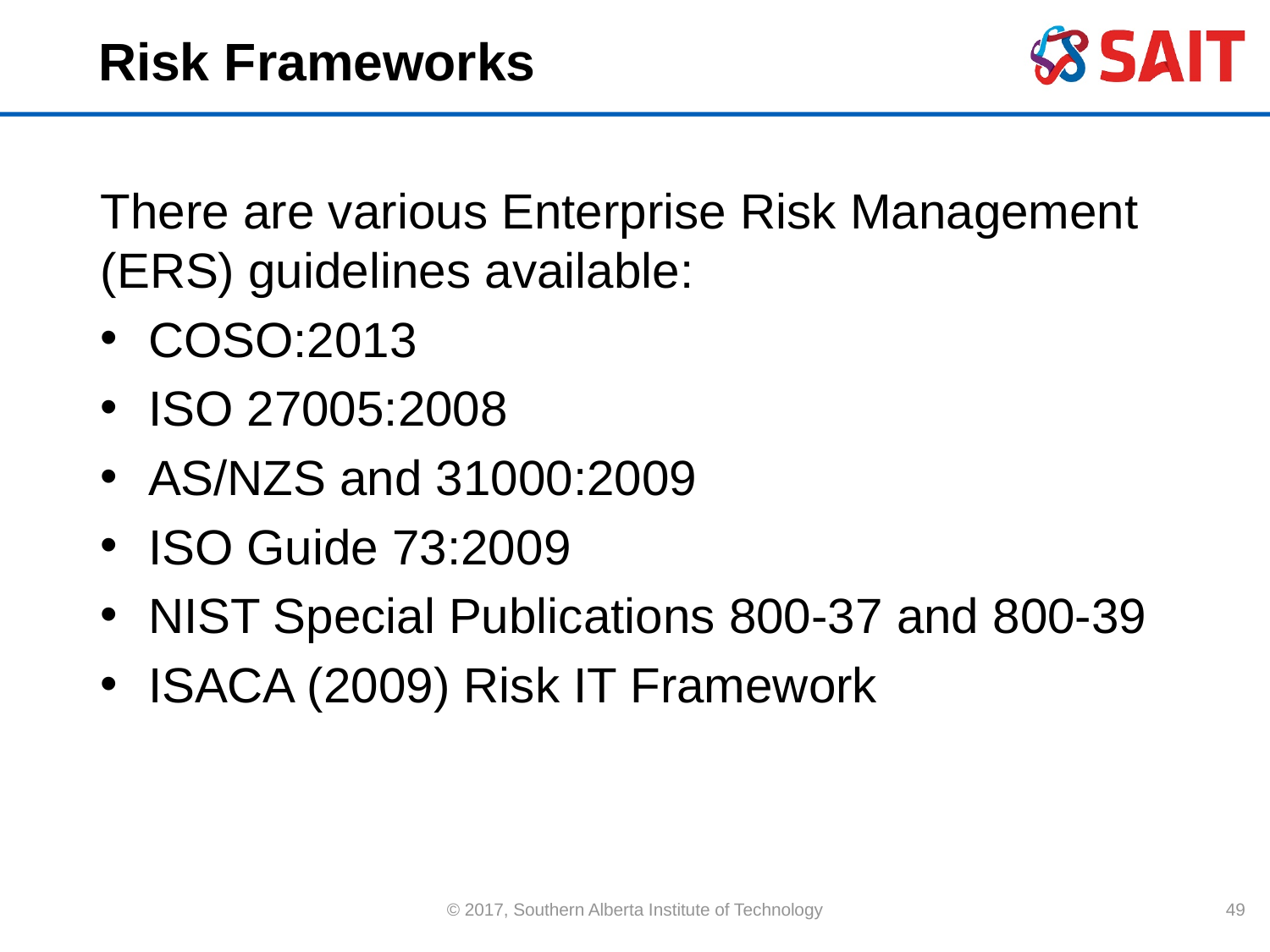

# Risk Frameworks
There are various Enterprise Risk Management (ERS) guidelines available:
COSO:2013
ISO 27005:2008
AS/NZS and 31000:2009
ISO Guide 73:2009
NIST Special Publications 800-37 and 800-39
ISACA (2009) Risk IT Framework